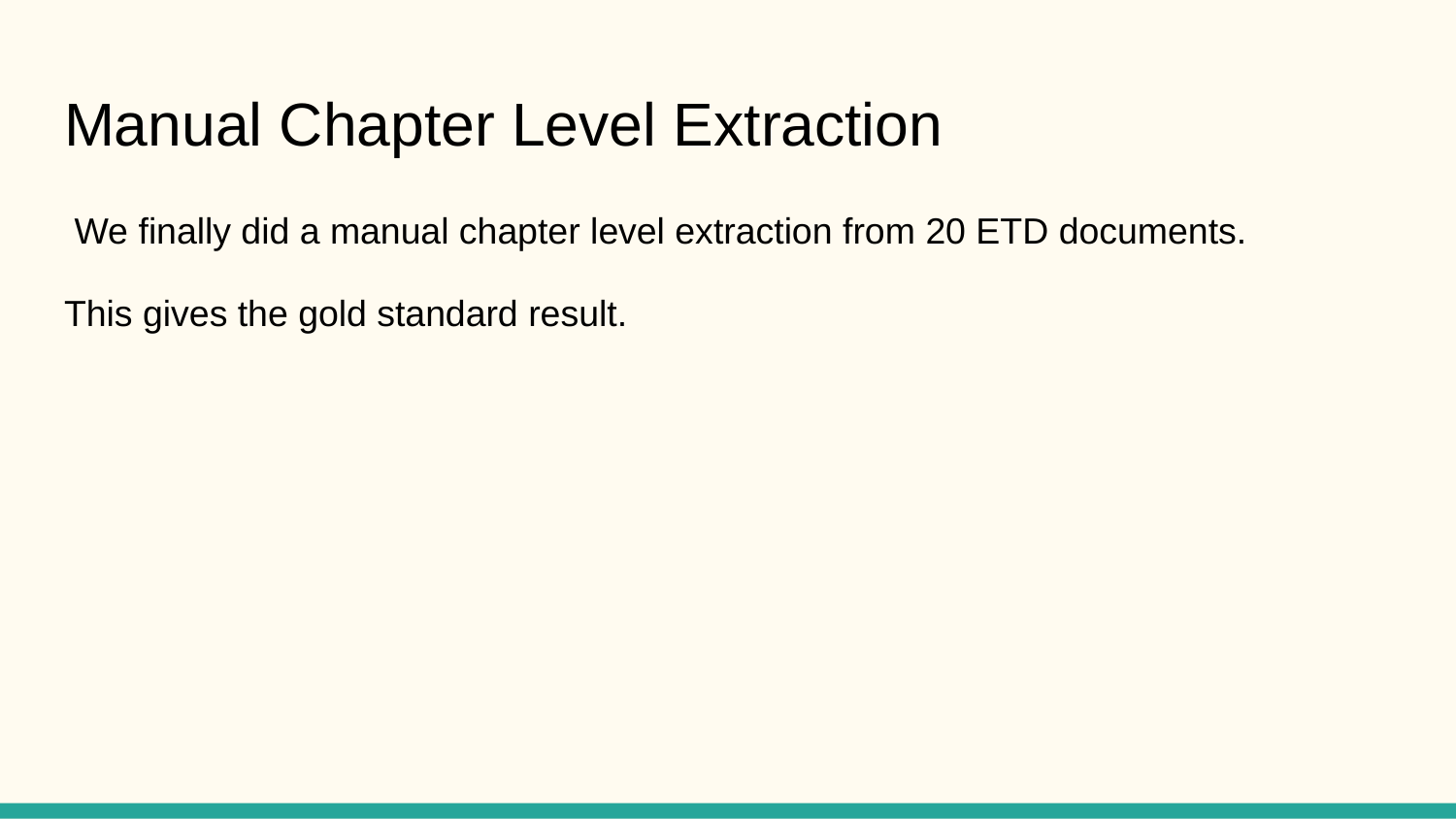

# Manual Chapter Level Extraction
 We finally did a manual chapter level extraction from 20 ETD documents.
This gives the gold standard result.